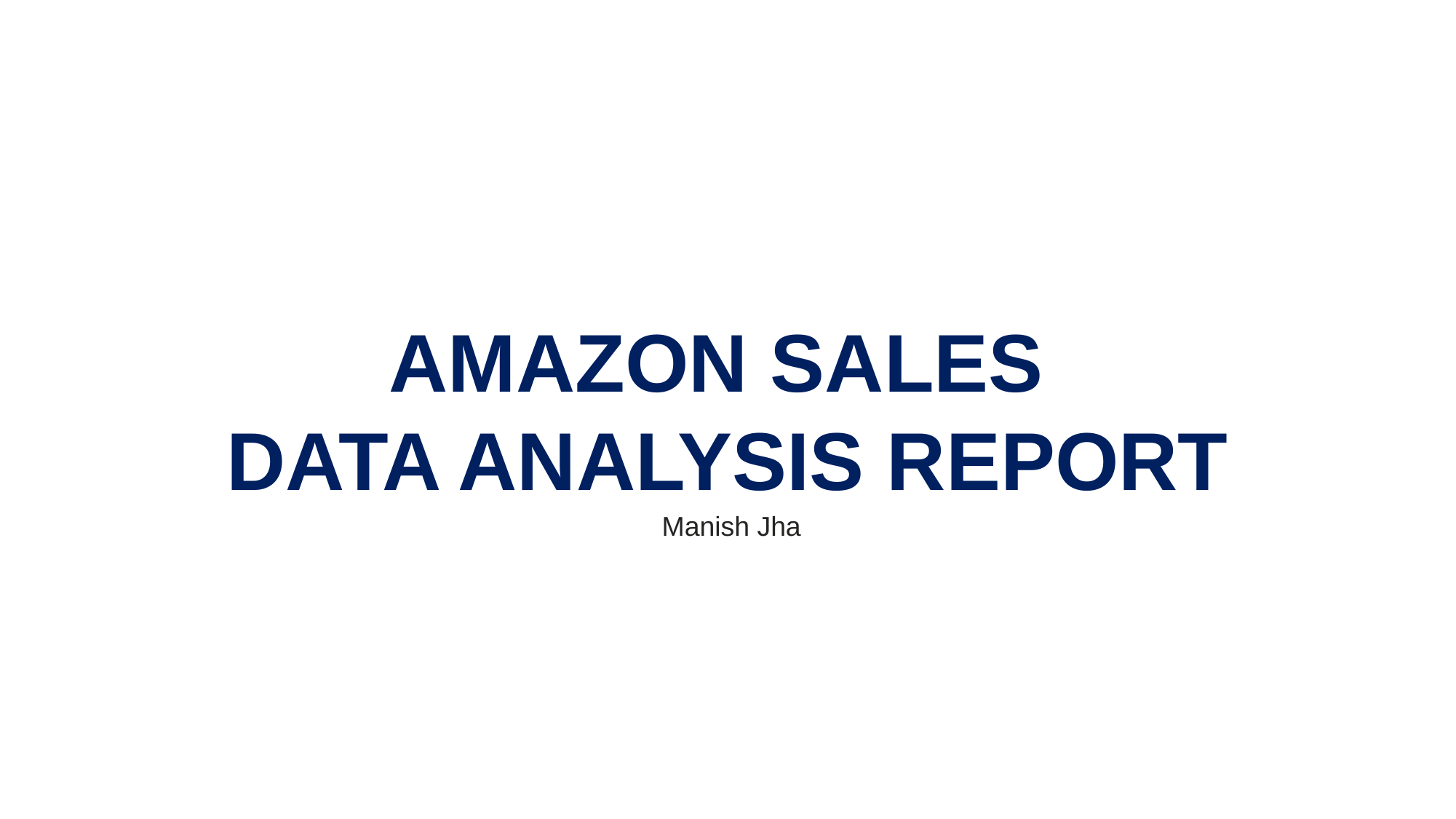

AMAZON SALES
DATA ANALYSIS REPORT
Manish Jha